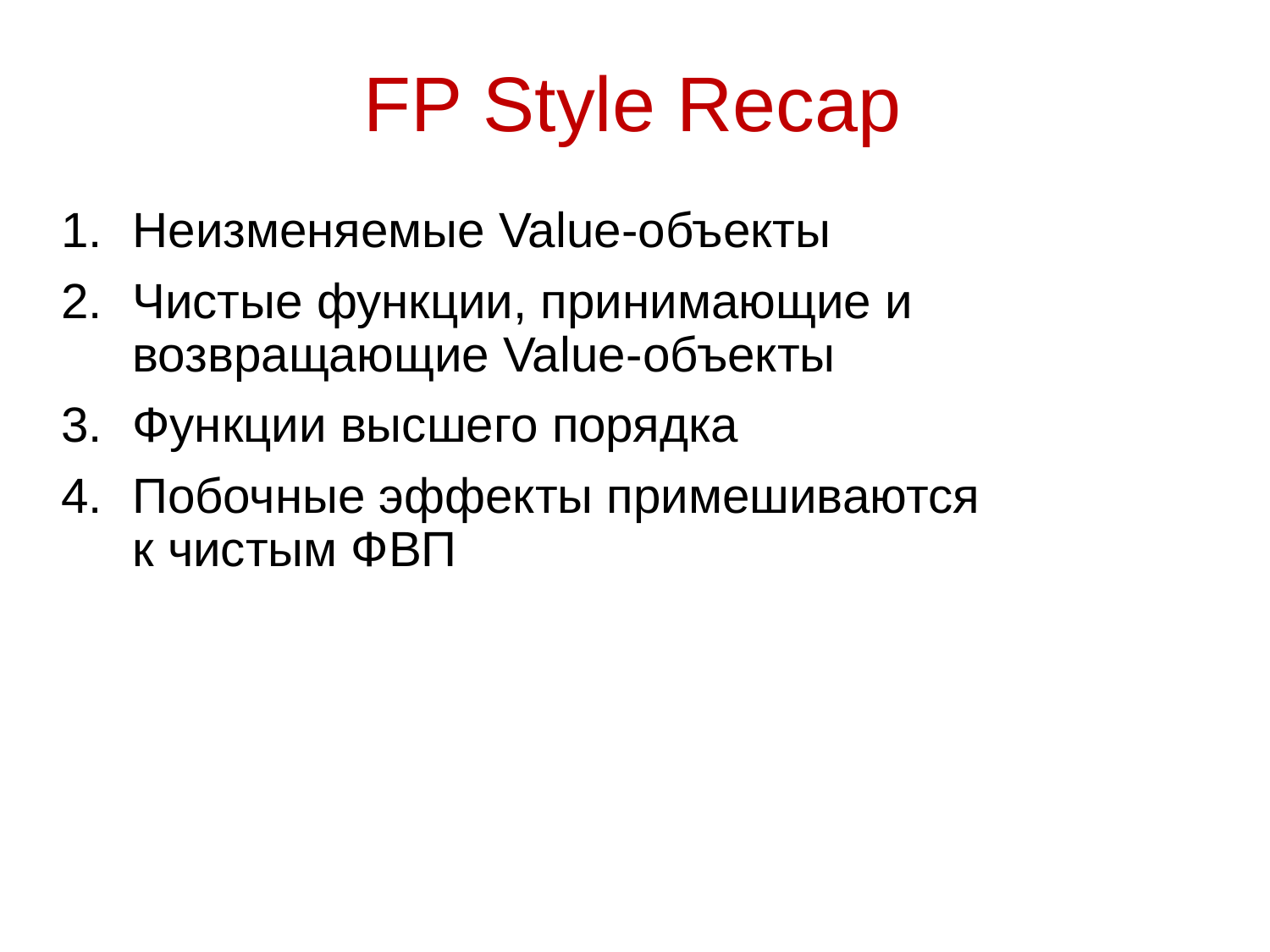

# FP Style Recap
Неизменяемые Value-объекты
Чистые функции, принимающие и возвращающие Value-объекты
Функции высшего порядка
Побочные эффекты примешиваются
к чистым ФВП